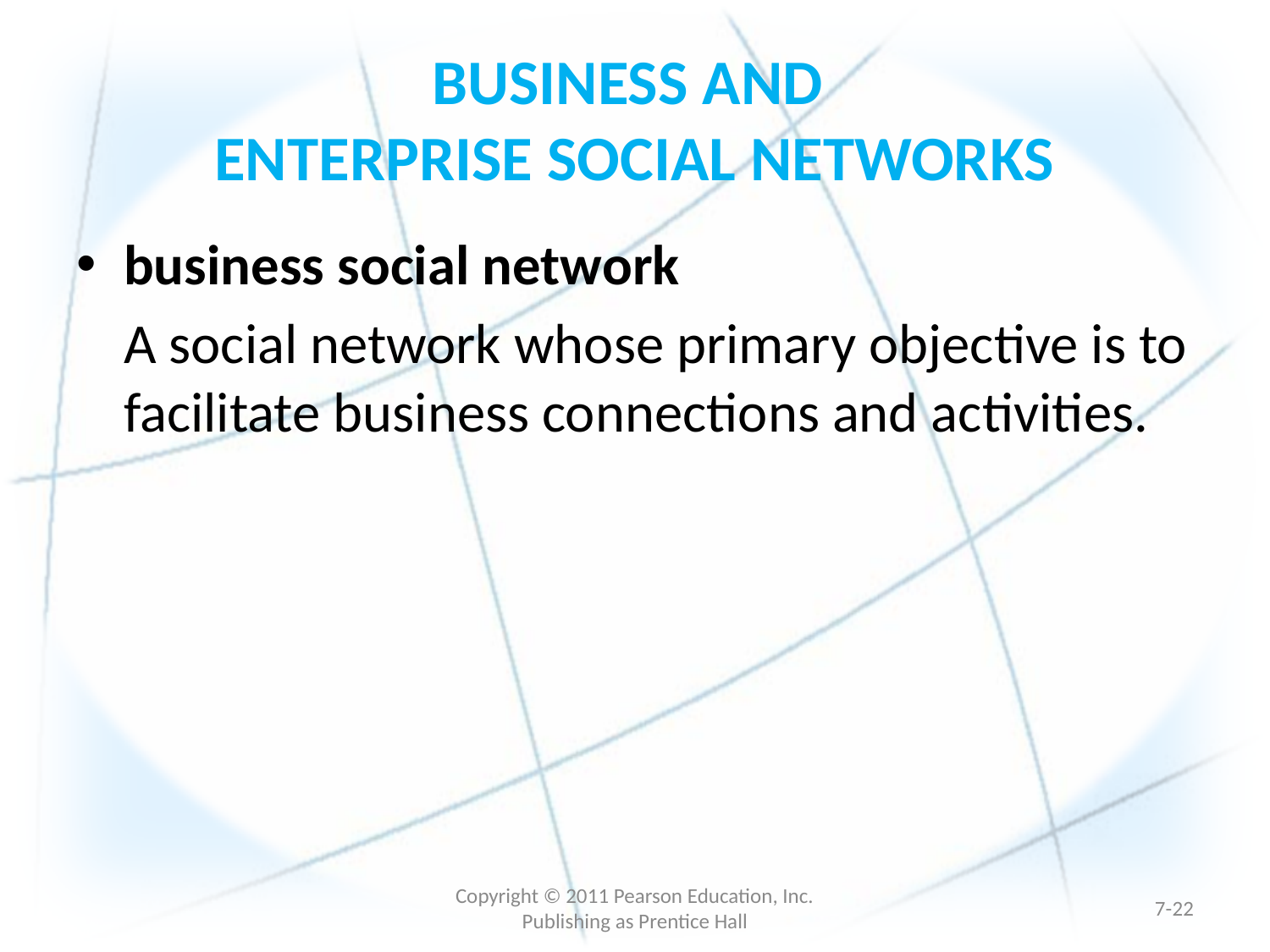

# BUSINESS AND ENTERPRISE SOCIAL NETWORKS
business social network
	A social network whose primary objective is to facilitate business connections and activities.
Copyright © 2011 Pearson Education, Inc. Publishing as Prentice Hall
7-22